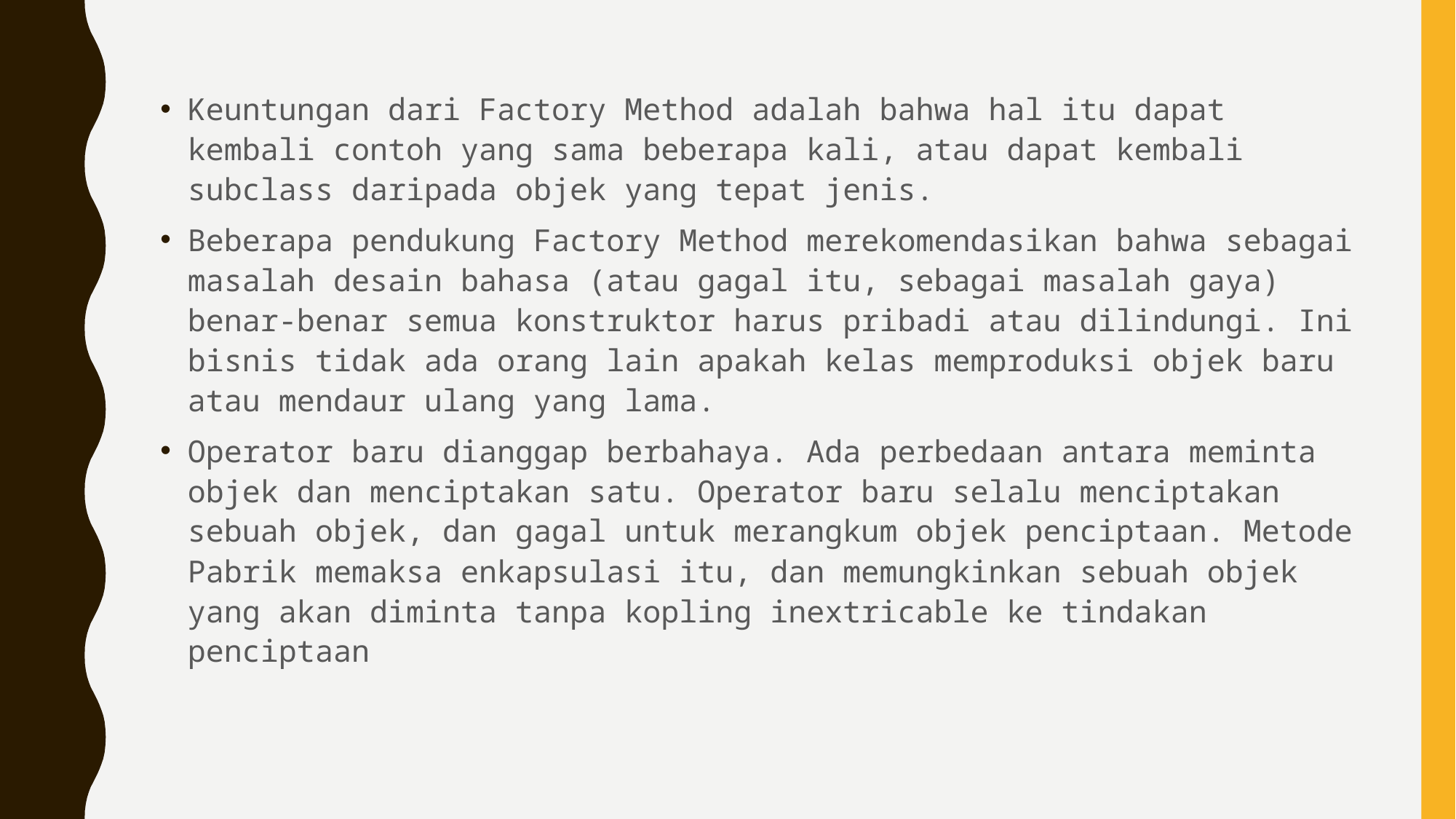

Keuntungan dari Factory Method adalah bahwa hal itu dapat kembali contoh yang sama beberapa kali, atau dapat kembali subclass daripada objek yang tepat jenis.
Beberapa pendukung Factory Method merekomendasikan bahwa sebagai masalah desain bahasa (atau gagal itu, sebagai masalah gaya) benar-benar semua konstruktor harus pribadi atau dilindungi. Ini bisnis tidak ada orang lain apakah kelas memproduksi objek baru atau mendaur ulang yang lama.
Operator baru dianggap berbahaya. Ada perbedaan antara meminta objek dan menciptakan satu. Operator baru selalu menciptakan sebuah objek, dan gagal untuk merangkum objek penciptaan. Metode Pabrik memaksa enkapsulasi itu, dan memungkinkan sebuah objek yang akan diminta tanpa kopling inextricable ke tindakan penciptaan